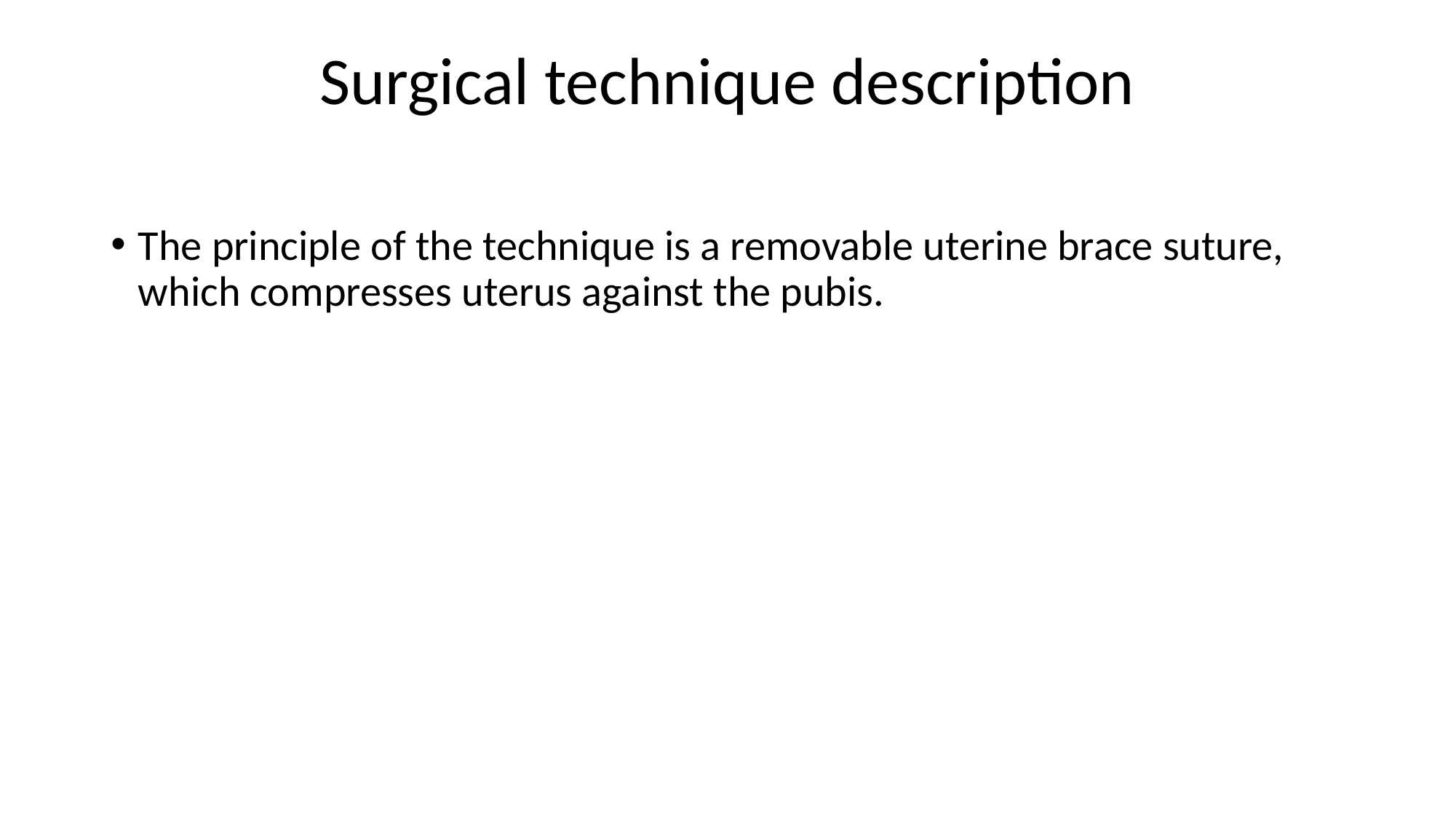

# Surgical technique description
The principle of the technique is a removable uterine brace suture, which compresses uterus against the pubis.